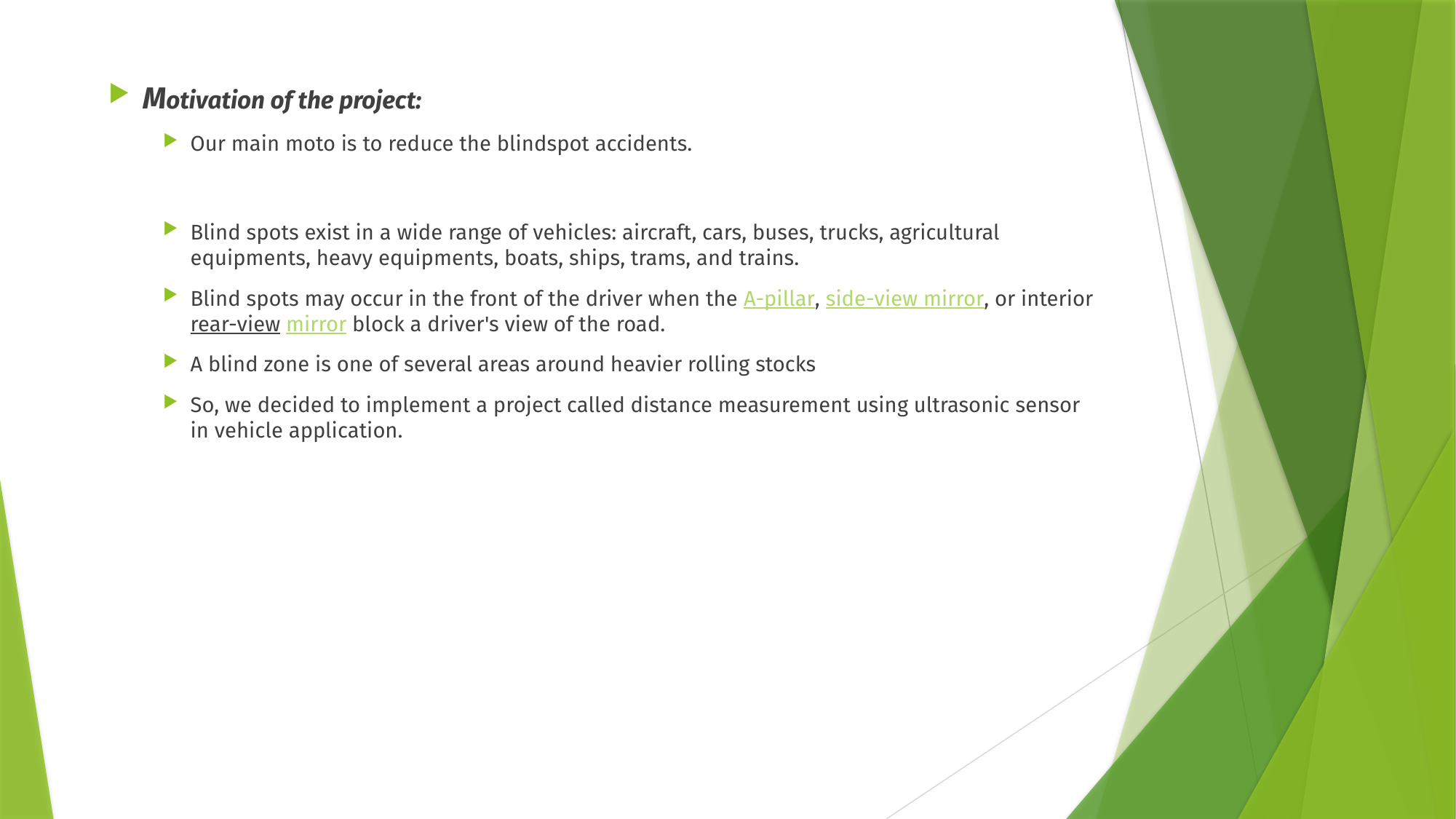

Motivation of the project:
Our main moto is to reduce the blindspot accidents.

Blind spots exist in a wide range of vehicles: aircraft, cars, buses, trucks, agricultural equipments, heavy equipments, boats, ships, trams, and trains.
Blind spots may occur in the front of the driver when the A-pillar, side-view mirror, or interior rear-view mirror block a driver's view of the road.
A blind zone is one of several areas around heavier rolling stocks
So, we decided to implement a project called distance measurement using ultrasonic sensor in vehicle application.